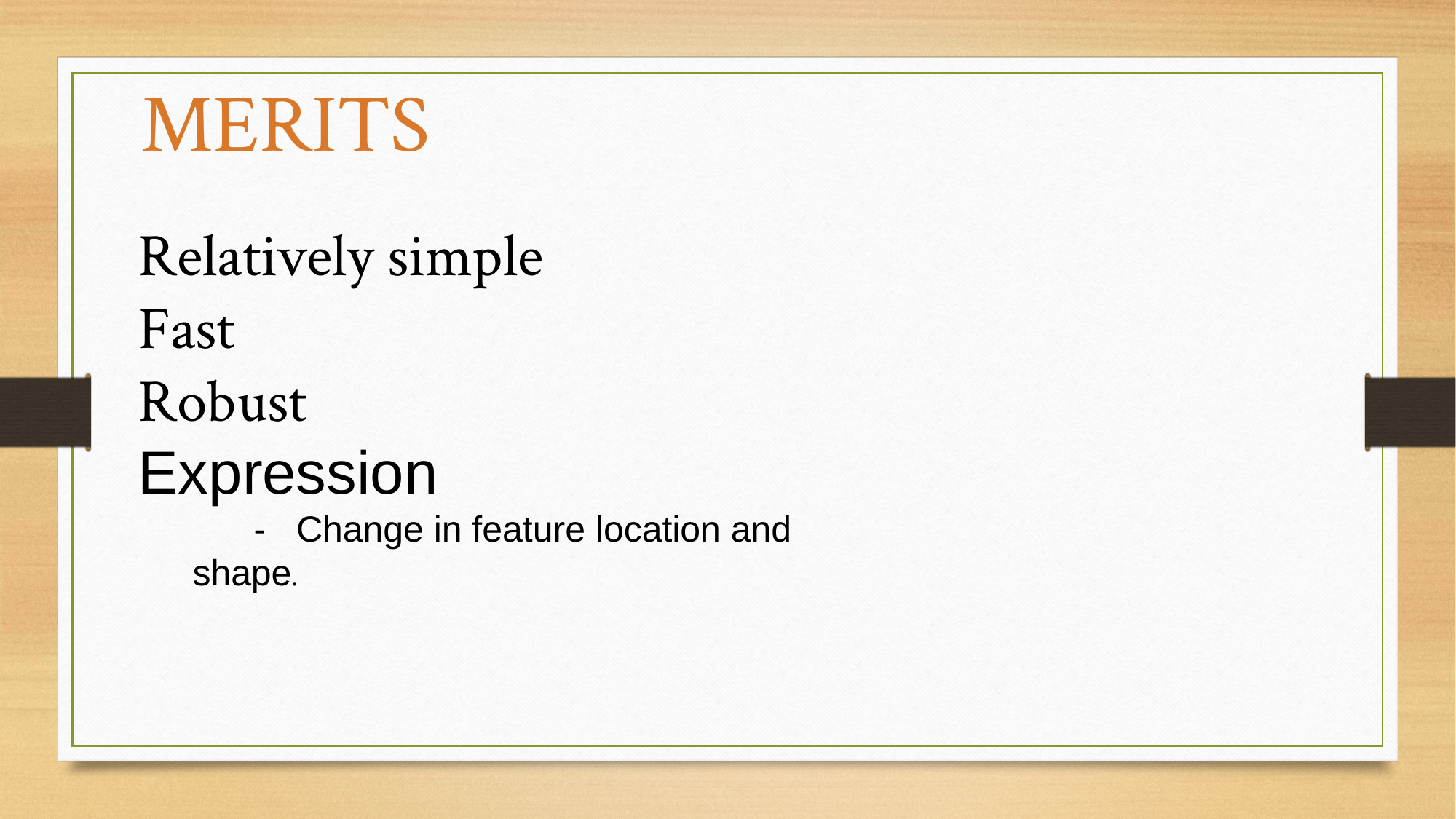

MERITS
Relatively simple
Fast
Robust
Expression
      -   Change in feature location and shape.